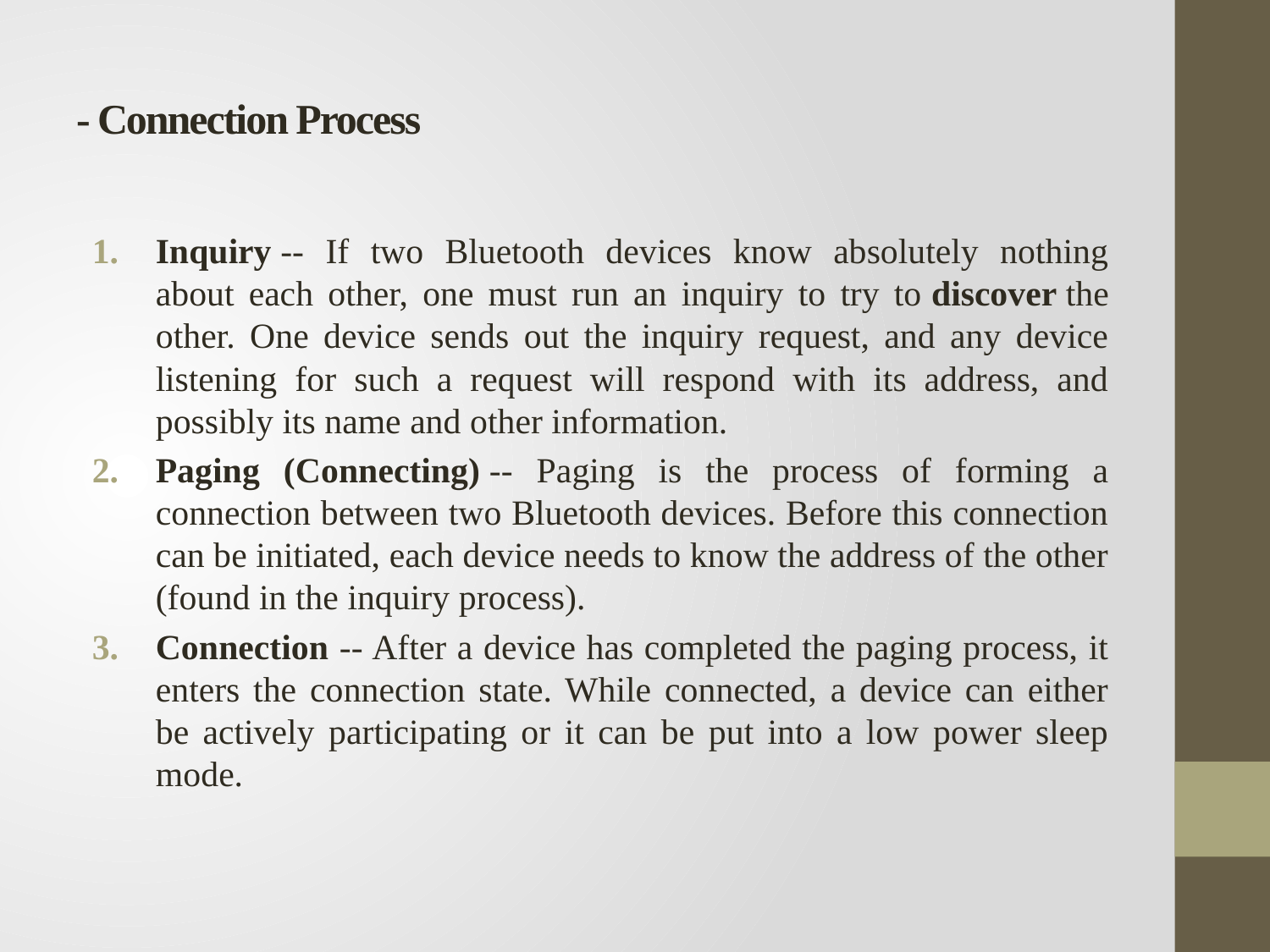

# - Connection Process
Inquiry -- If two Bluetooth devices know absolutely nothing about each other, one must run an inquiry to try to discover the other. One device sends out the inquiry request, and any device listening for such a request will respond with its address, and possibly its name and other information.
Paging (Connecting) -- Paging is the process of forming a connection between two Bluetooth devices. Before this connection can be initiated, each device needs to know the address of the other (found in the inquiry process).
Connection -- After a device has completed the paging process, it enters the connection state. While connected, a device can either be actively participating or it can be put into a low power sleep mode.